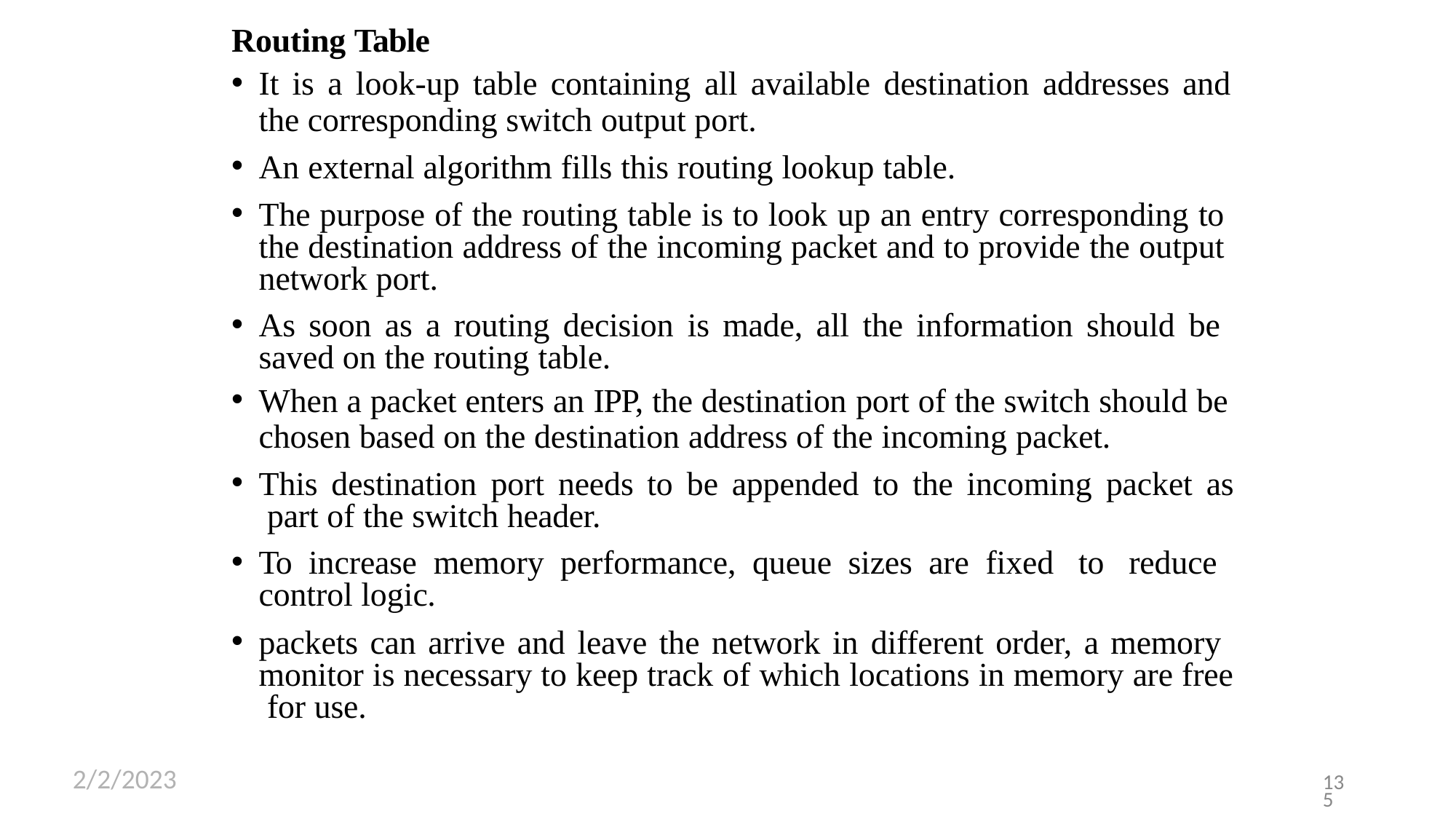

Routing Table
It is a look-up table containing all available destination addresses and
the corresponding switch output port.
An external algorithm fills this routing lookup table.
The purpose of the routing table is to look up an entry corresponding to  the destination address of the incoming packet and to provide the output  network port.
As soon as a routing decision is made, all the information should be  saved on the routing table.
When a packet enters an IPP, the destination port of the switch should be
chosen based on the destination address of the incoming packet.
This destination port needs to be appended to the incoming packet as  part of the switch header.
To increase memory performance, queue sizes are fixed to reduce  control logic.
packets can arrive and leave the network in different order, a memory  monitor is necessary to keep track of which locations in memory are free  for use.
2/2/2023
COMPUTER COMMUNICATION
135